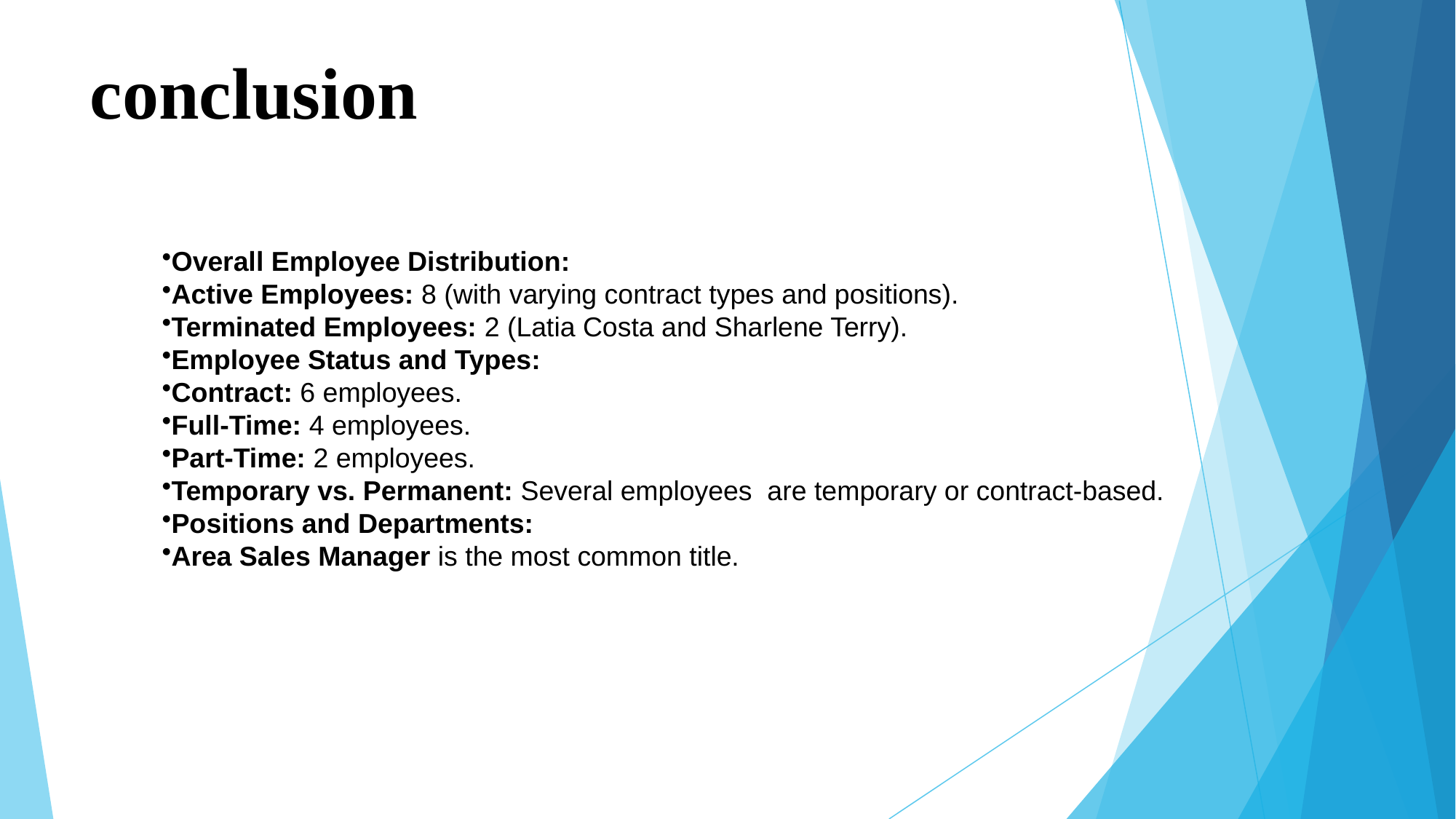

# conclusion
Overall Employee Distribution:
Active Employees: 8 (with varying contract types and positions).
Terminated Employees: 2 (Latia Costa and Sharlene Terry).
Employee Status and Types:
Contract: 6 employees.
Full-Time: 4 employees.
Part-Time: 2 employees.
Temporary vs. Permanent: Several employees  are temporary or contract-based.
Positions and Departments:
Area Sales Manager is the most common title.